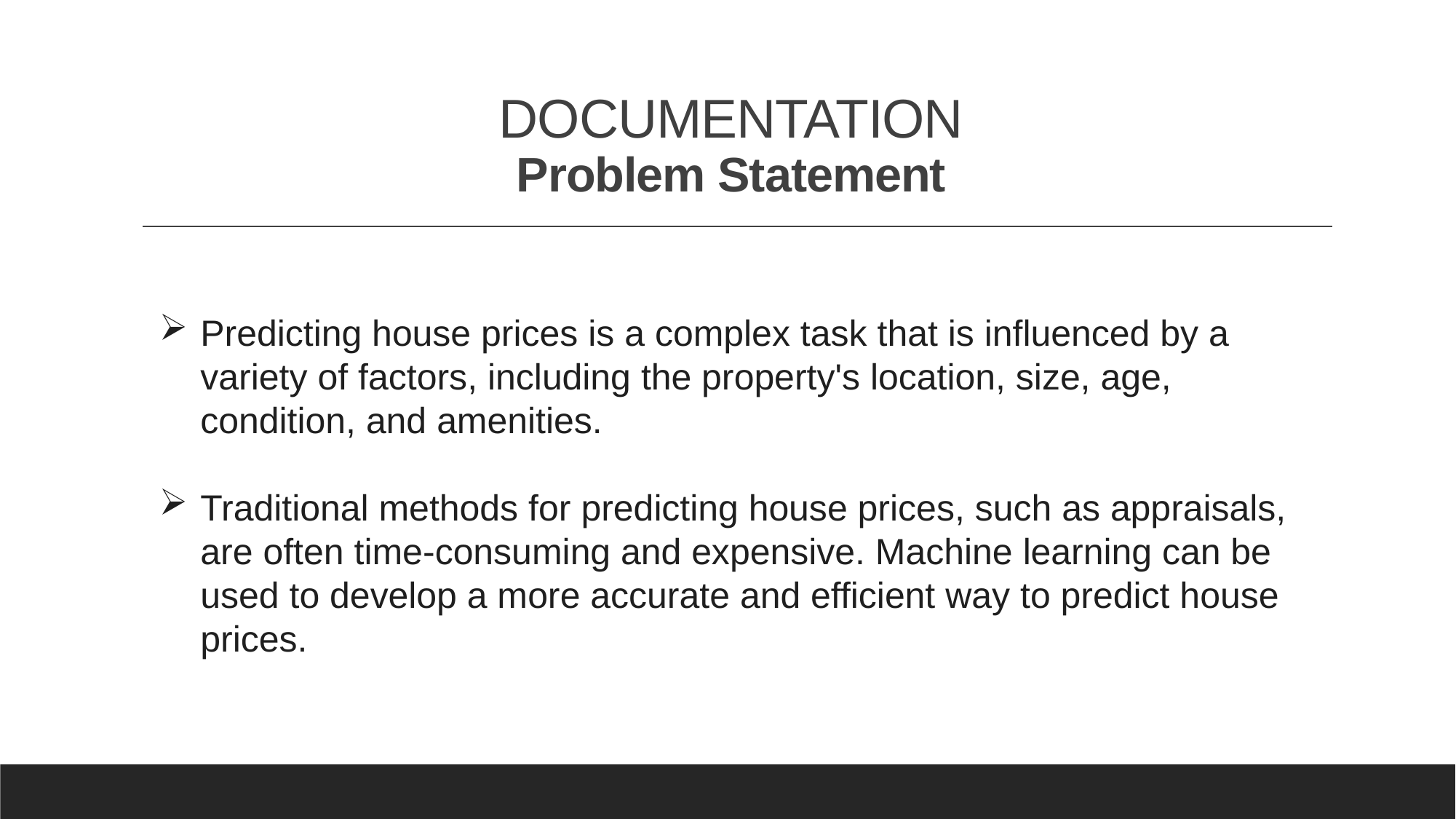

# DOCUMENTATION Problem Statement
Predicting house prices is a complex task that is influenced by a variety of factors, including the property's location, size, age, condition, and amenities.

Traditional methods for predicting house prices, such as appraisals, are often time-consuming and expensive. Machine learning can be used to develop a more accurate and efficient way to predict house prices.